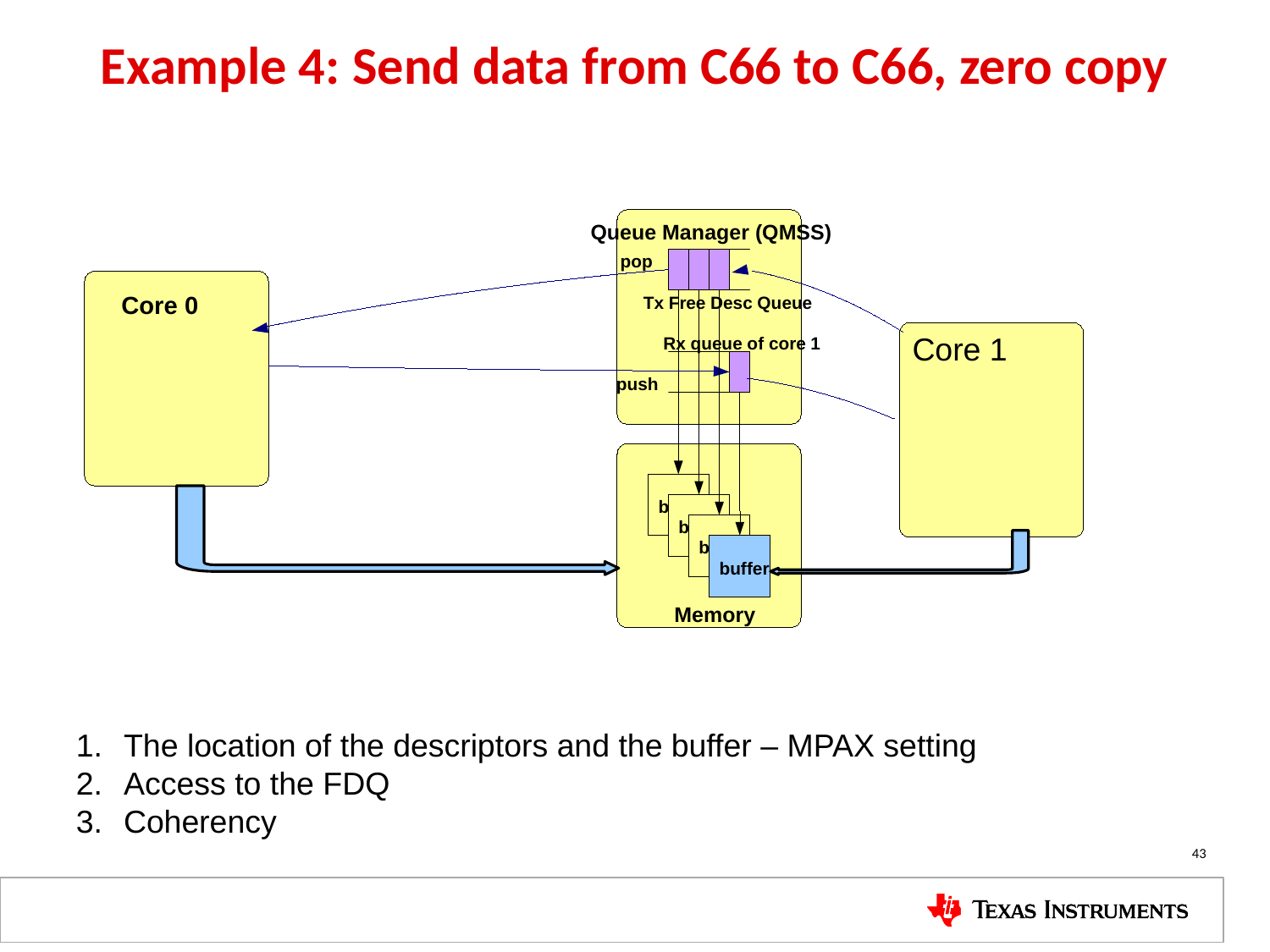

# Example 4: Send data from C66 to C66, zero copy

Queue Manager (QMSS)

pop

Core 0

Tx Free Desc Queue

Core 1
Rx queue of core 1

push

buffer

buffer

buffer
buffer
Memory
The location of the descriptors and the buffer – MPAX setting
Access to the FDQ
Coherency
43